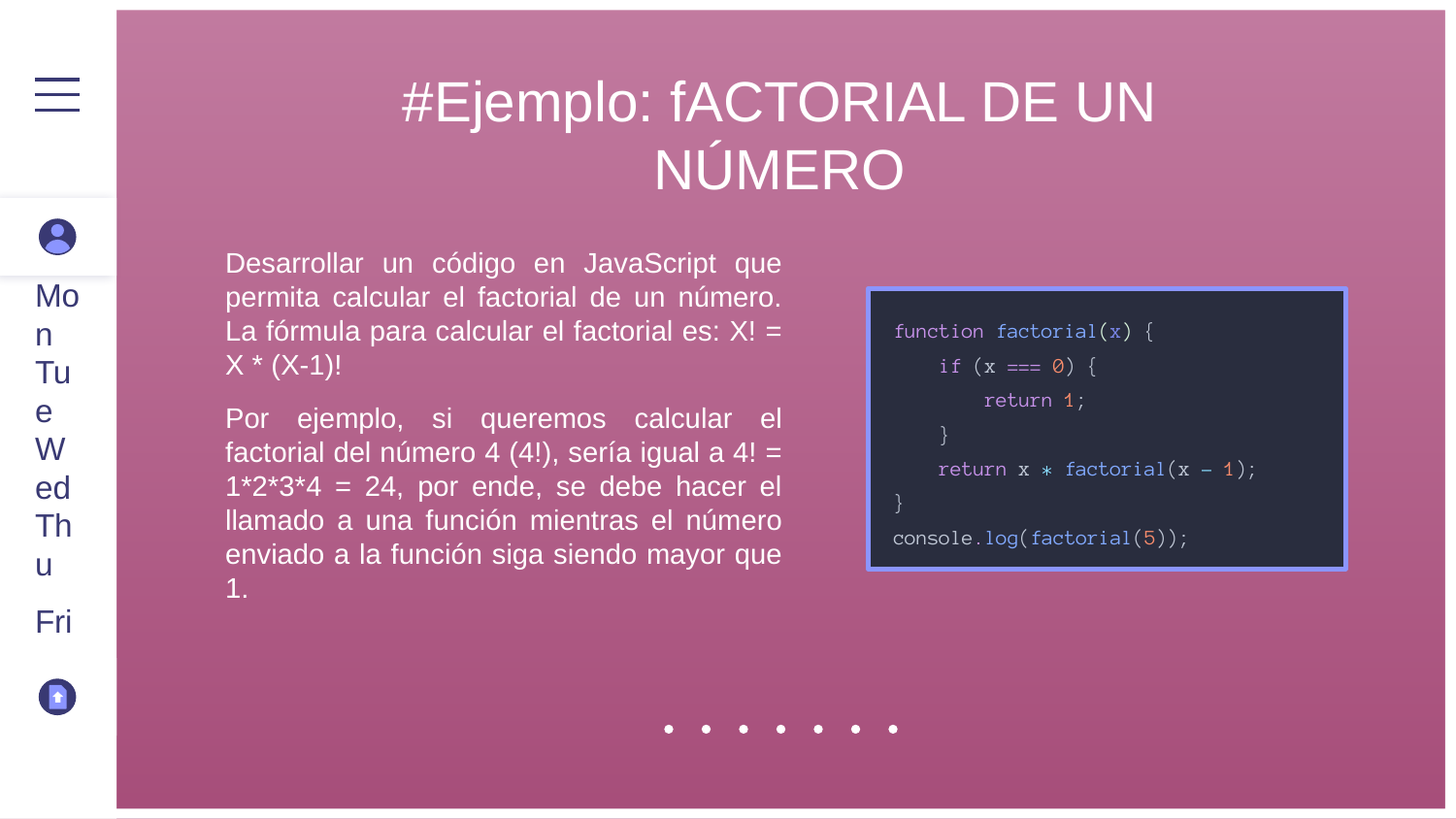

# #Ejemplo: fACTORIAL DE UN NÚMERO

Desarrollar un código en JavaScript que permita calcular el factorial de un número. La fórmula para calcular el factorial es: X! = X * (X-1)!
Por ejemplo, si queremos calcular el factorial del número 4 (4!), sería igual a 4! = 1*2*3*4 = 24, por ende, se debe hacer el llamado a una función mientras el número enviado a la función siga siendo mayor que 1.

function factorial(x) {
    if (x === 0) {
        return 1;
    }
    return x * factorial(x - 1);
}
console.log(factorial(5));
Mon

Tue

Wed

Thu

Fri